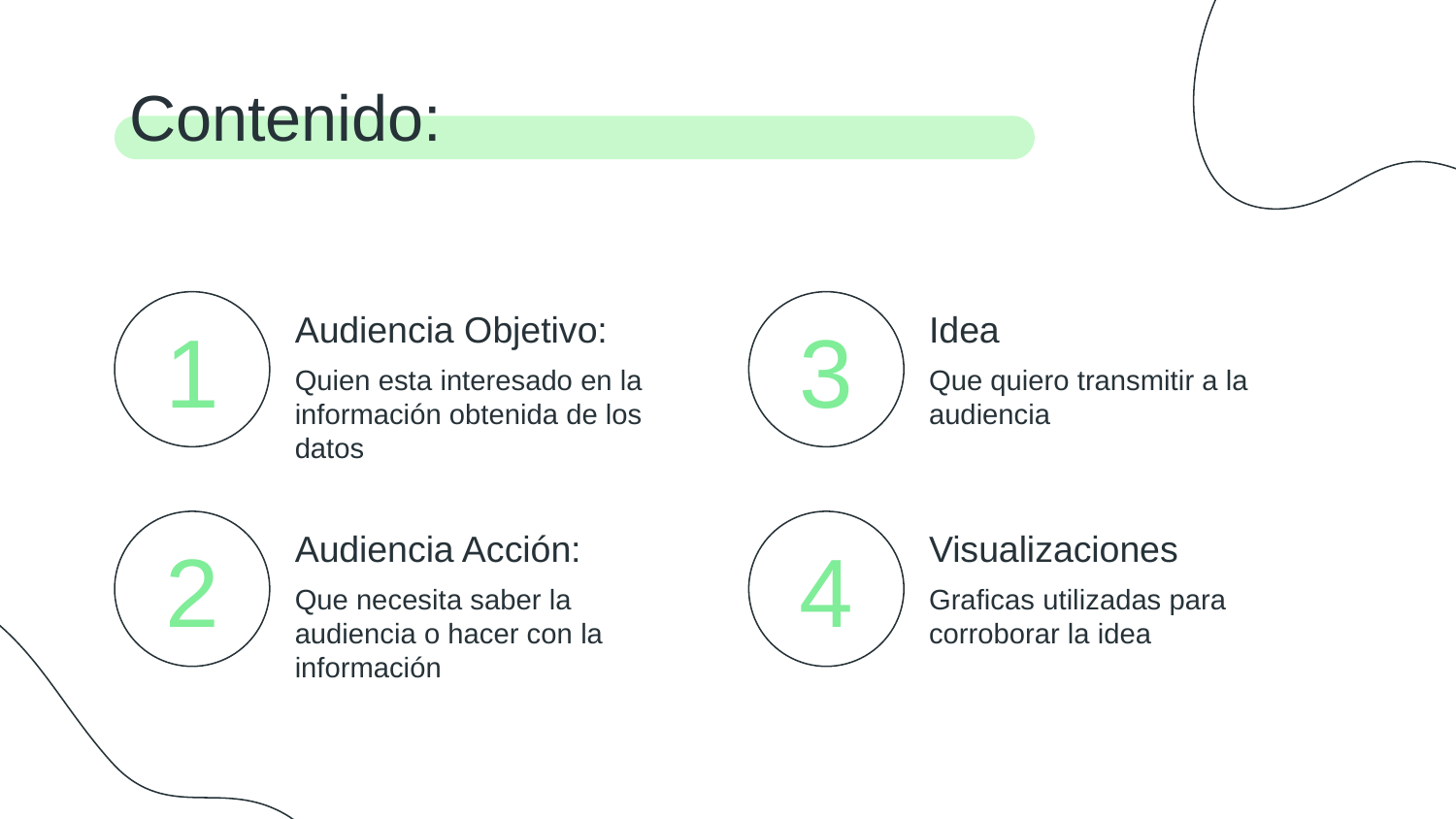

Contenido:

Audiencia Objetivo:
Idea
# 1
3
Quien esta interesado en la información obtenida de los datos
Que quiero transmitir a la audiencia

Audiencia Acción:
Visualizaciones
2
4
Que necesita saber la audiencia o hacer con la información
Graficas utilizadas para corroborar la idea